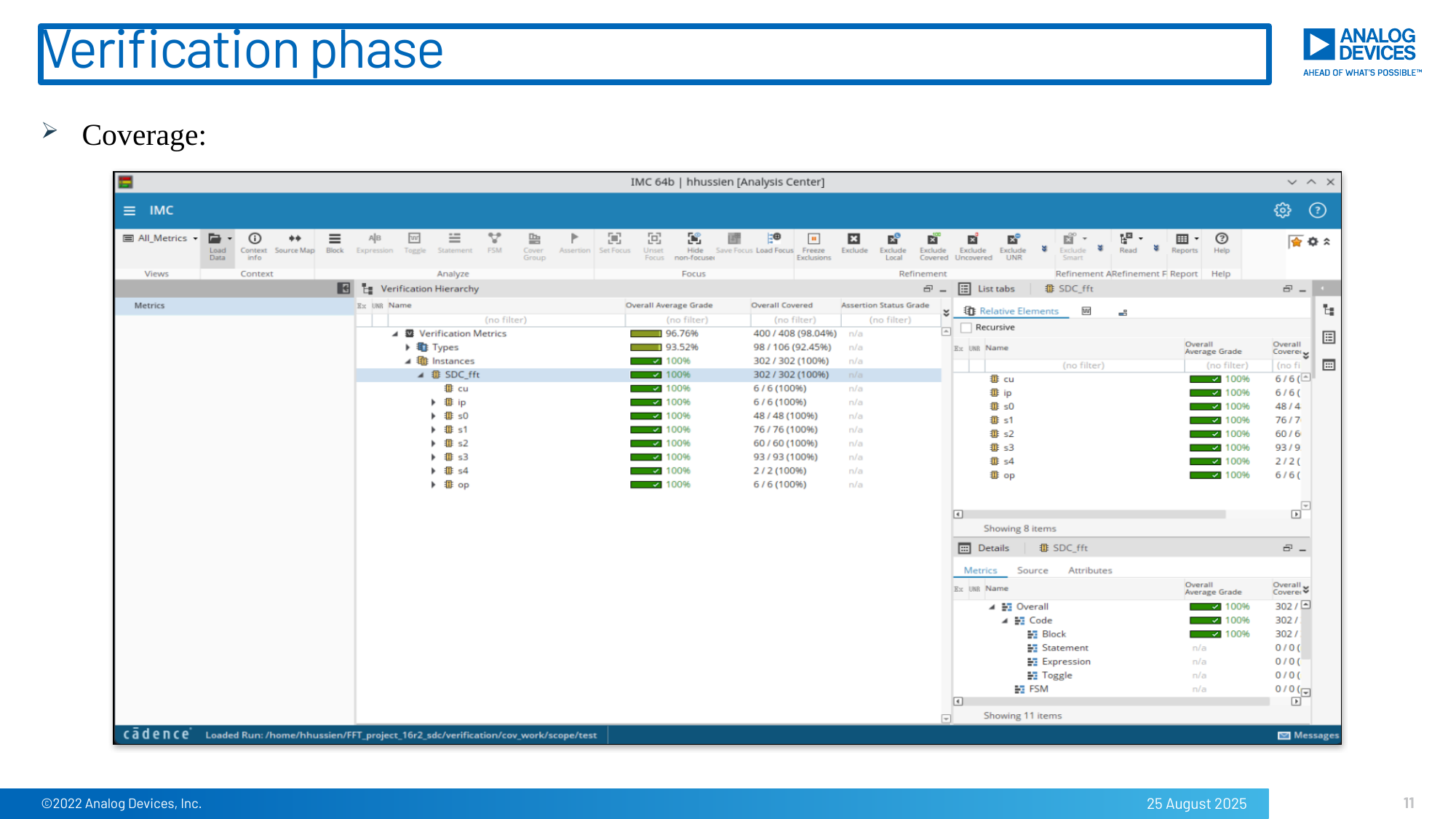

# Verification phase
Coverage:

11
©2022 Analog Devices, Inc.
25 August 2025